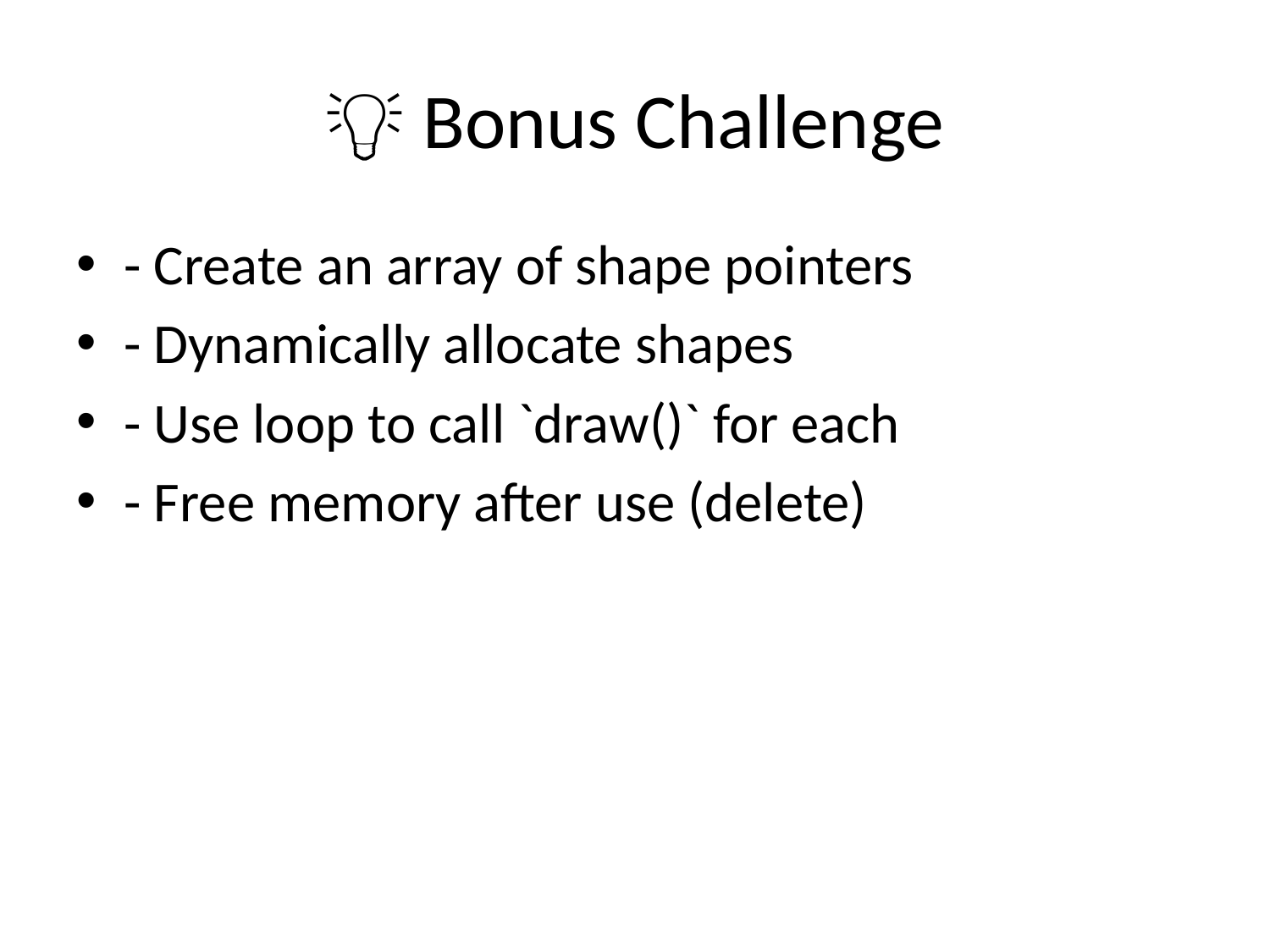

# 💡 Bonus Challenge
- Create an array of shape pointers
- Dynamically allocate shapes
- Use loop to call `draw()` for each
- Free memory after use (delete)